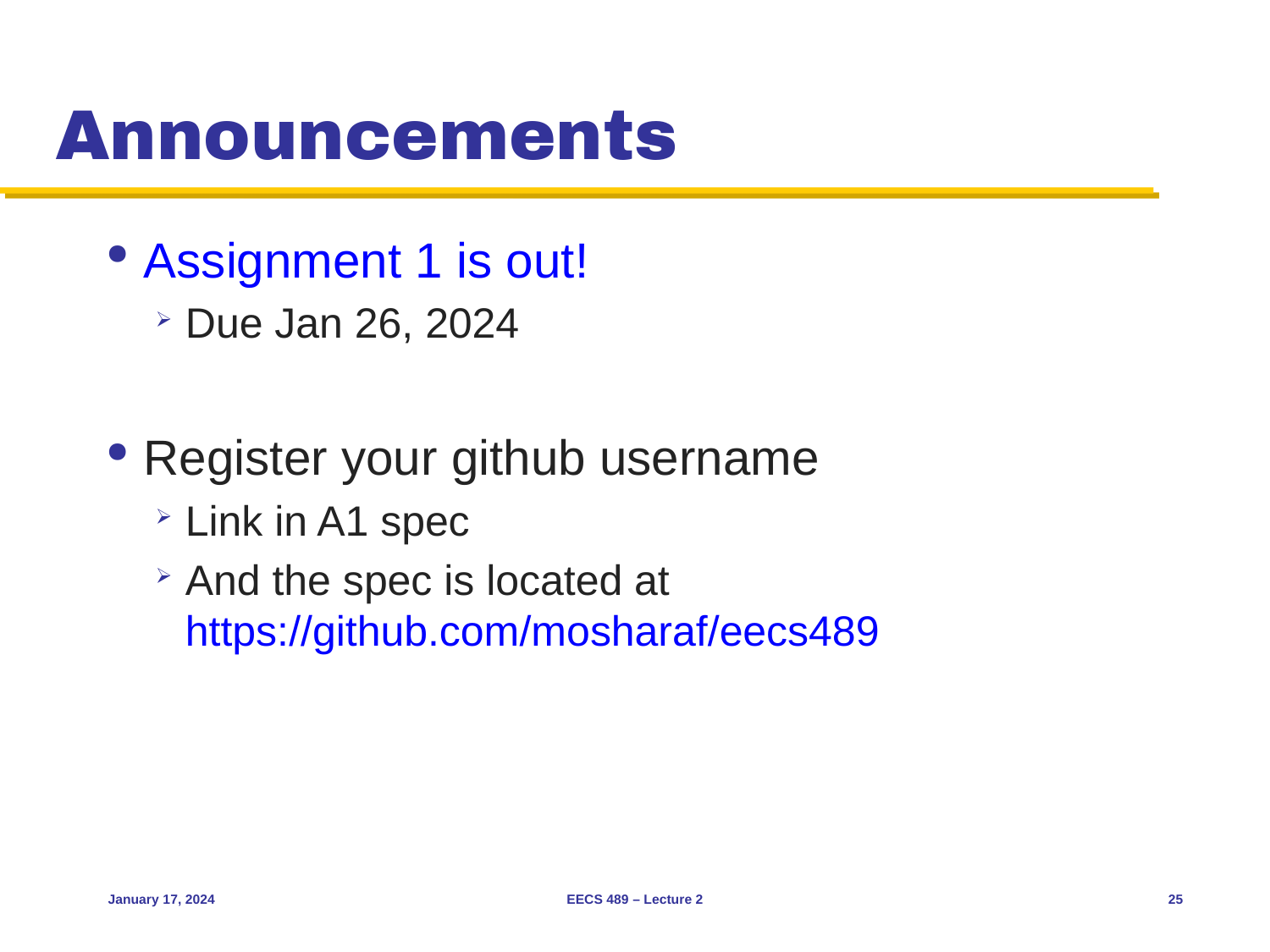

# Announcements
Assignment 1 is out!
Due Jan 26, 2024

Register your github username
Link in A1 spec
And the spec is located at https://github.com/mosharaf/eecs489

January 17, 2024
EECS 489 – Lecture 2
25